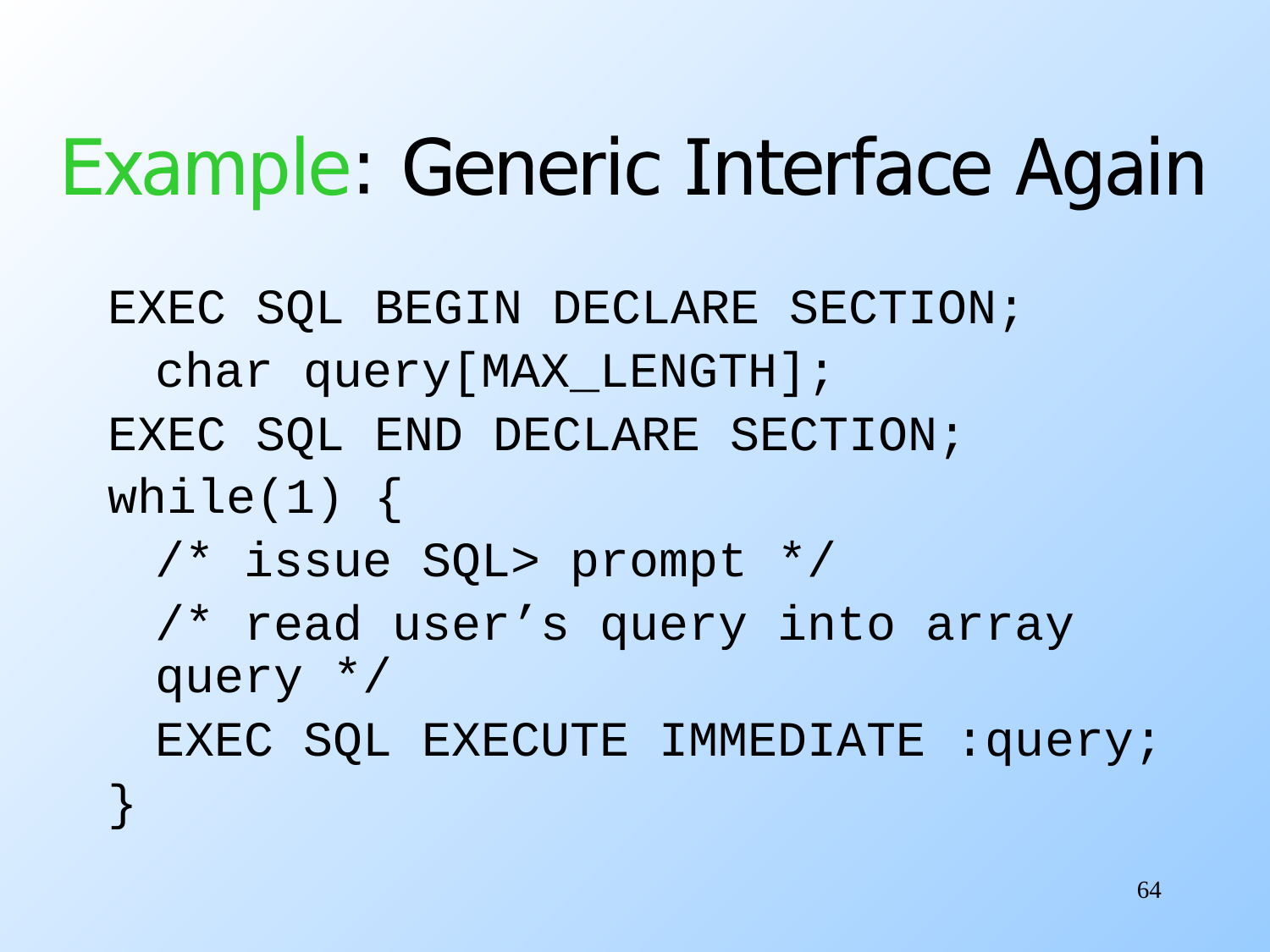

# Example: Generic Interface Again
EXEC SQL BEGIN DECLARE SECTION;
	char query[MAX_LENGTH];
EXEC SQL END DECLARE SECTION;
while(1) {
	/* issue SQL> prompt */
	/* read user’s query into array query */
	EXEC SQL EXECUTE IMMEDIATE :query;
}

64